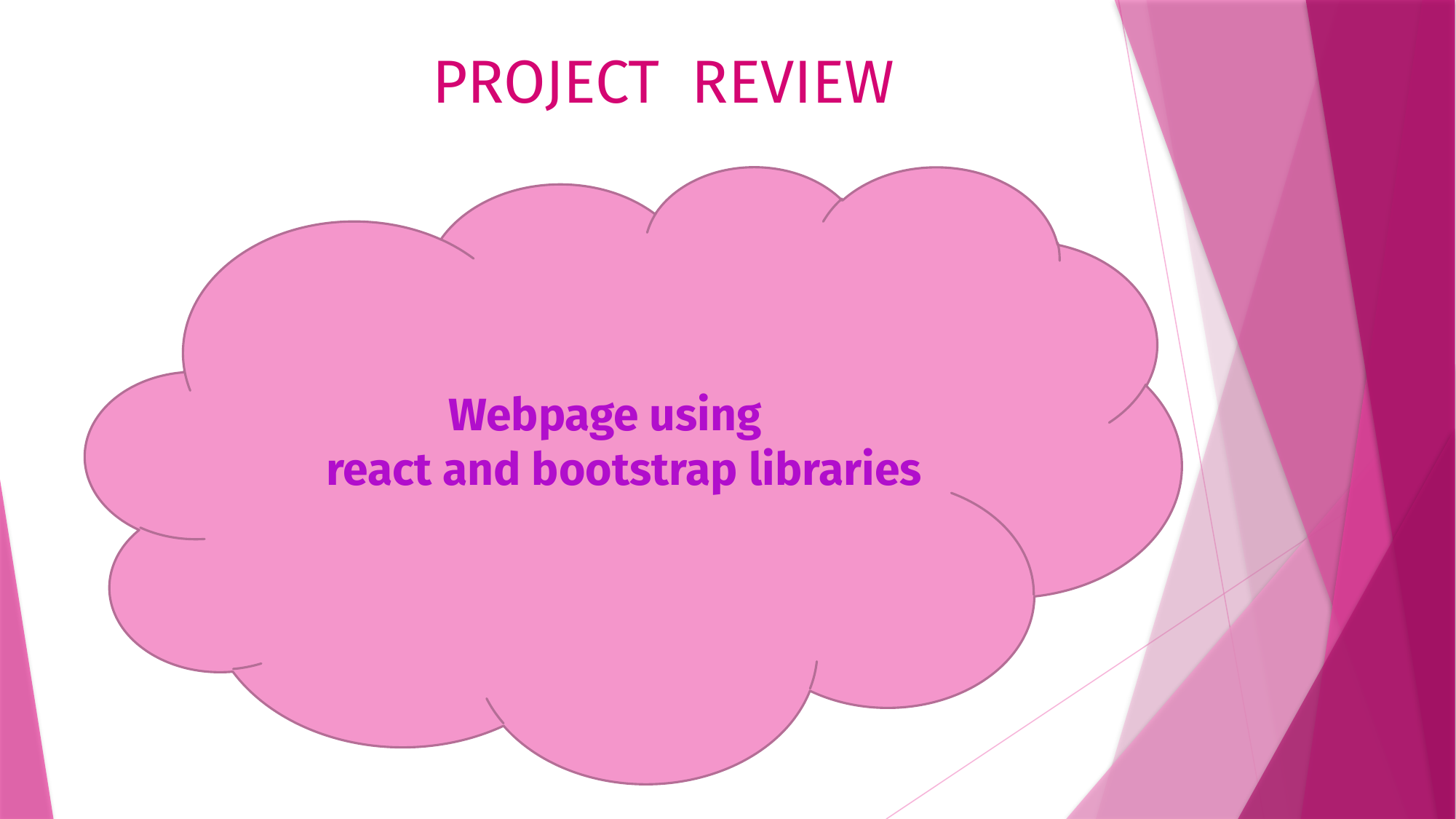

# PROJECT  REVIEW

                             Webpage using
react and bootstrap libraries